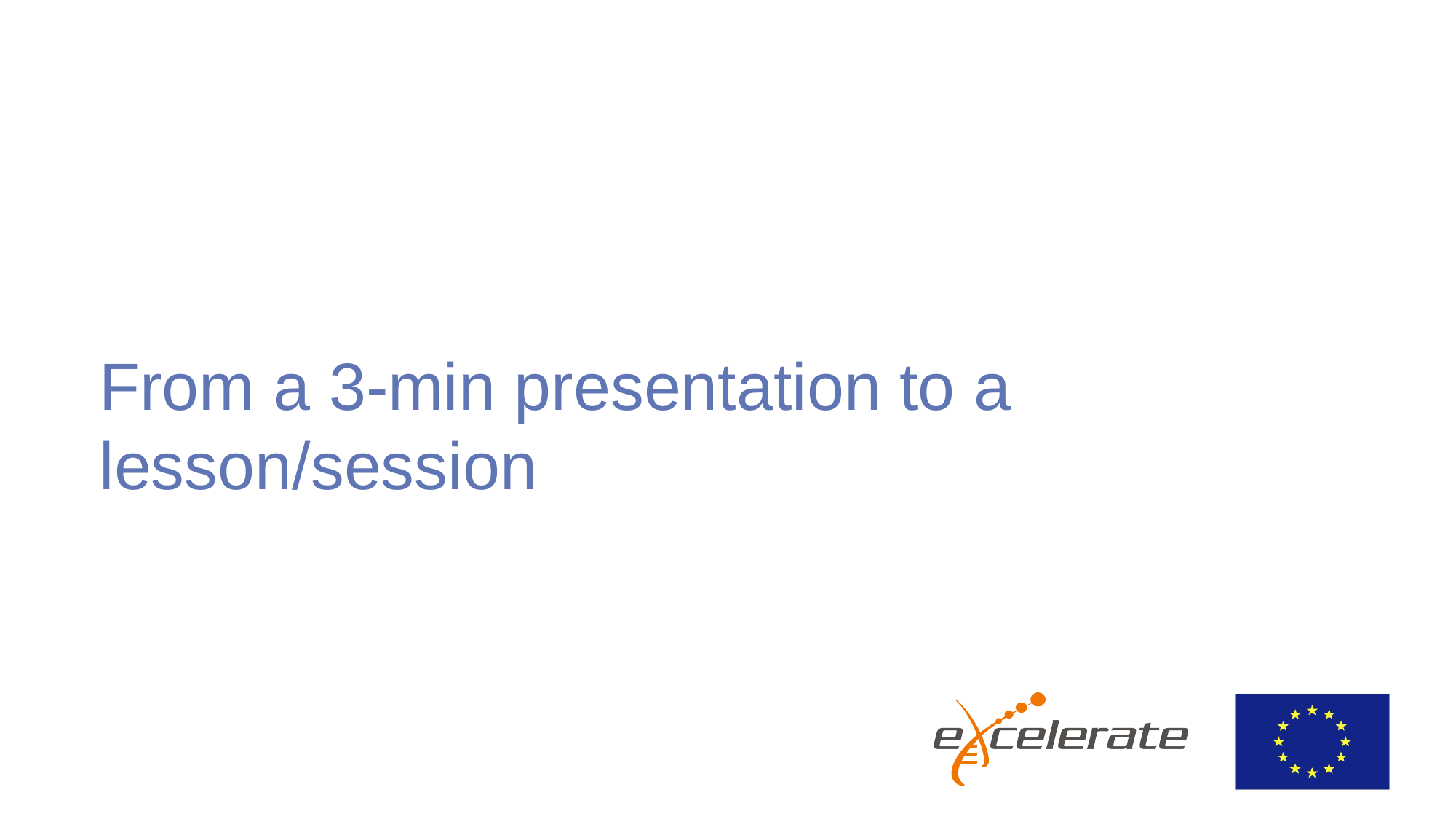

# From a 3-min presentation to a lesson/session